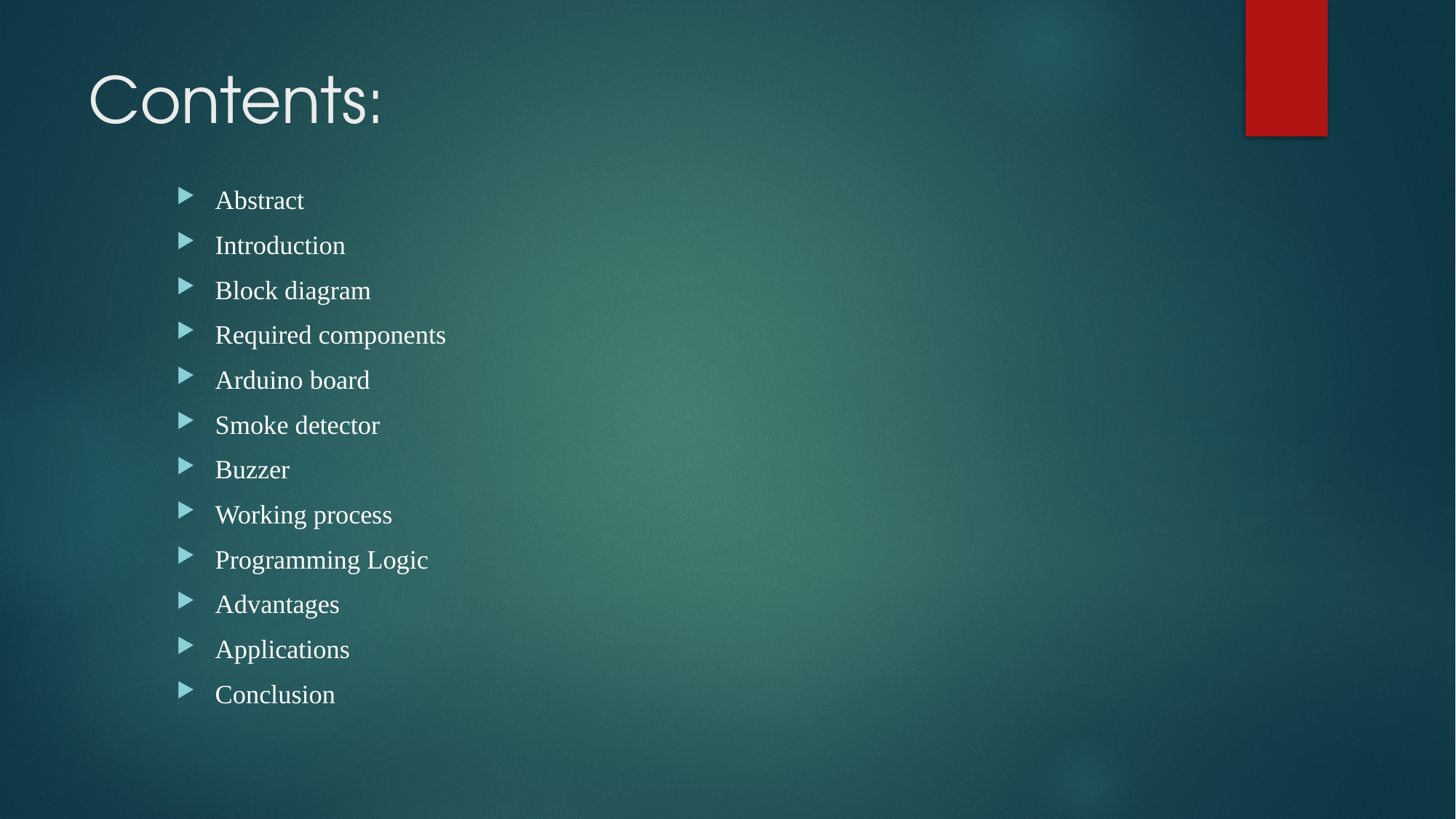

# Contents:
Abstract
Introduction
Block diagram
Required components
Arduino board
Smoke detector
Buzzer
Working process
Programming Logic
Advantages
Applications
Conclusion